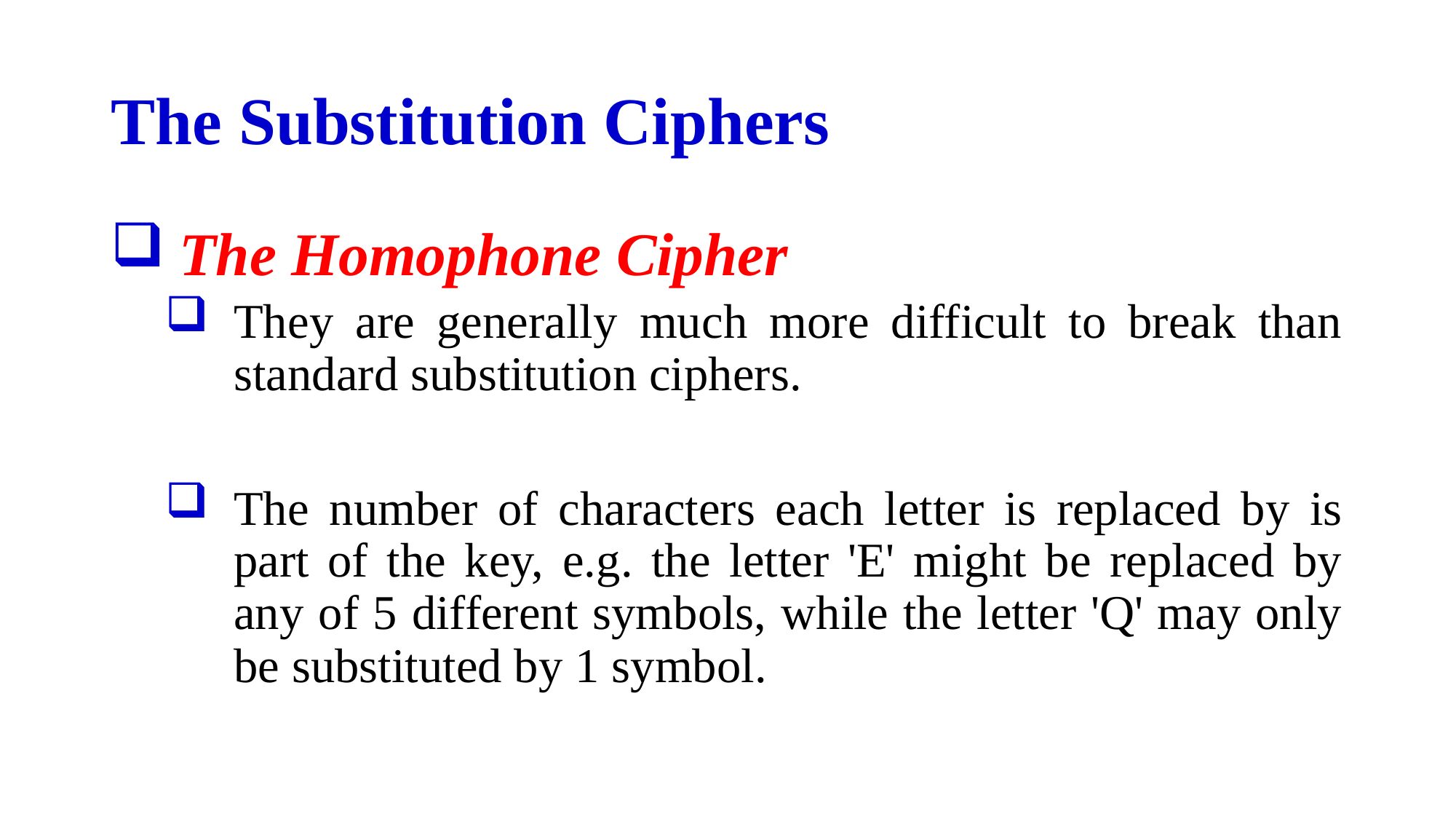

# The Substitution Ciphers
The Homophone Cipher
They are generally much more difficult to break than standard substitution ciphers.

The number of characters each letter is replaced by is part of the key, e.g. the letter 'E' might be replaced by any of 5 different symbols, while the letter 'Q' may only be substituted by 1 symbol.